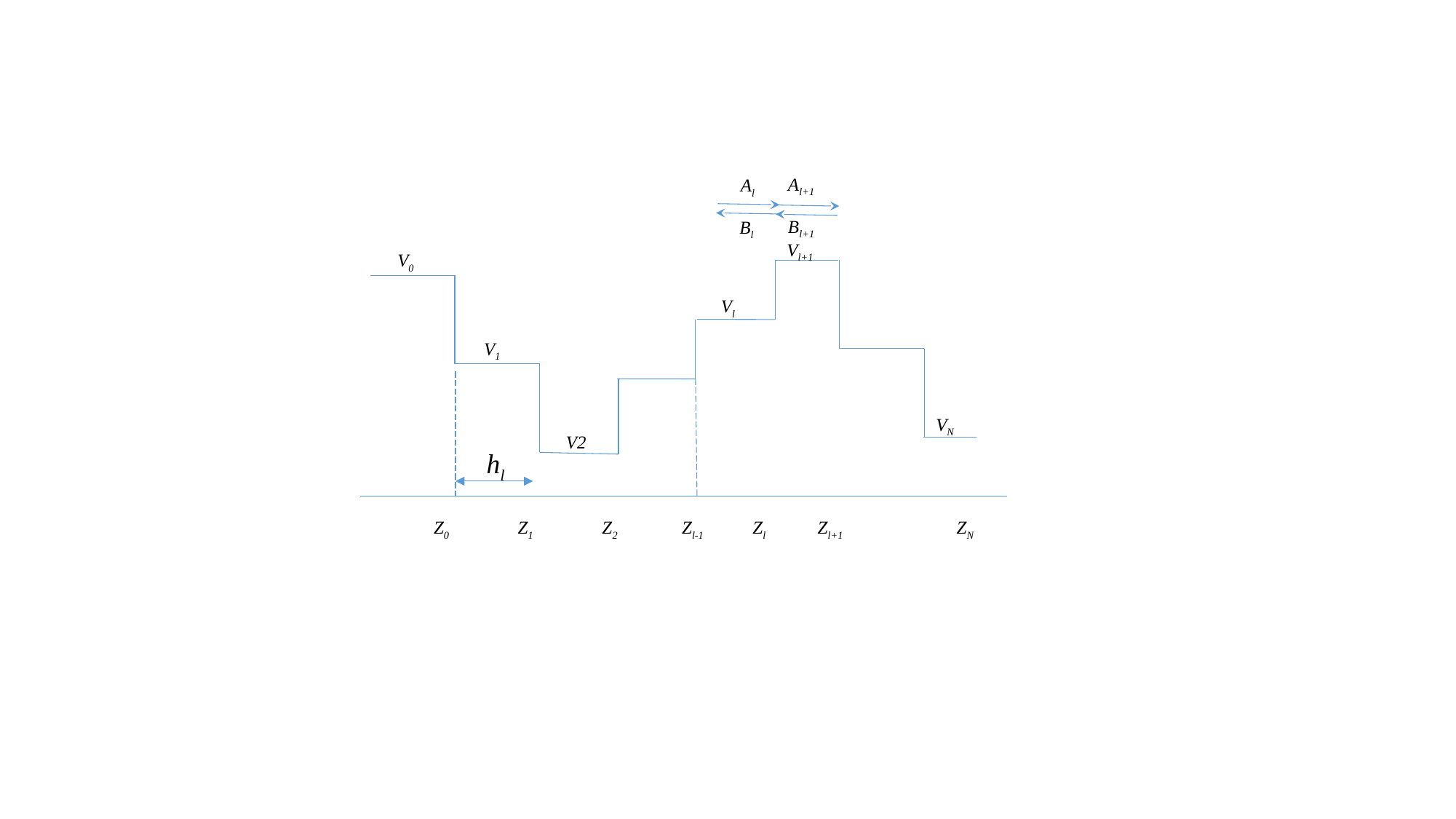

Al+1
Al
Bl+1
Bl
Vl+1
V0
Vl
V1
VN
V2
hl
Z0
Z1
Z2
Zl-1
Zl
Zl+1
ZN